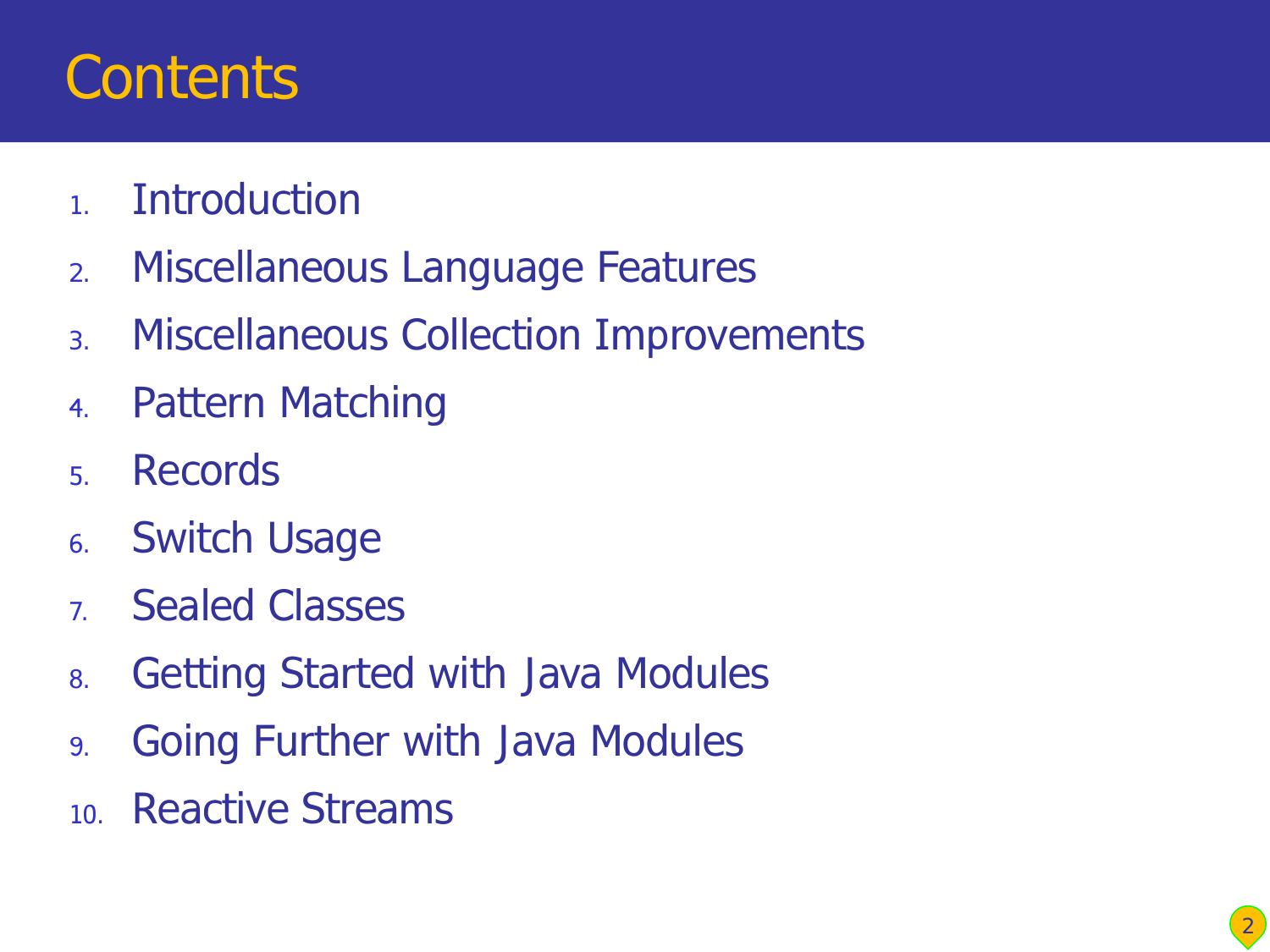

# Contents
Introduction
Miscellaneous Language Features
Miscellaneous Collection Improvements
Pattern Matching
Records
Switch Usage
Sealed Classes
Getting Started with Java Modules
Going Further with Java Modules
Reactive Streams

2